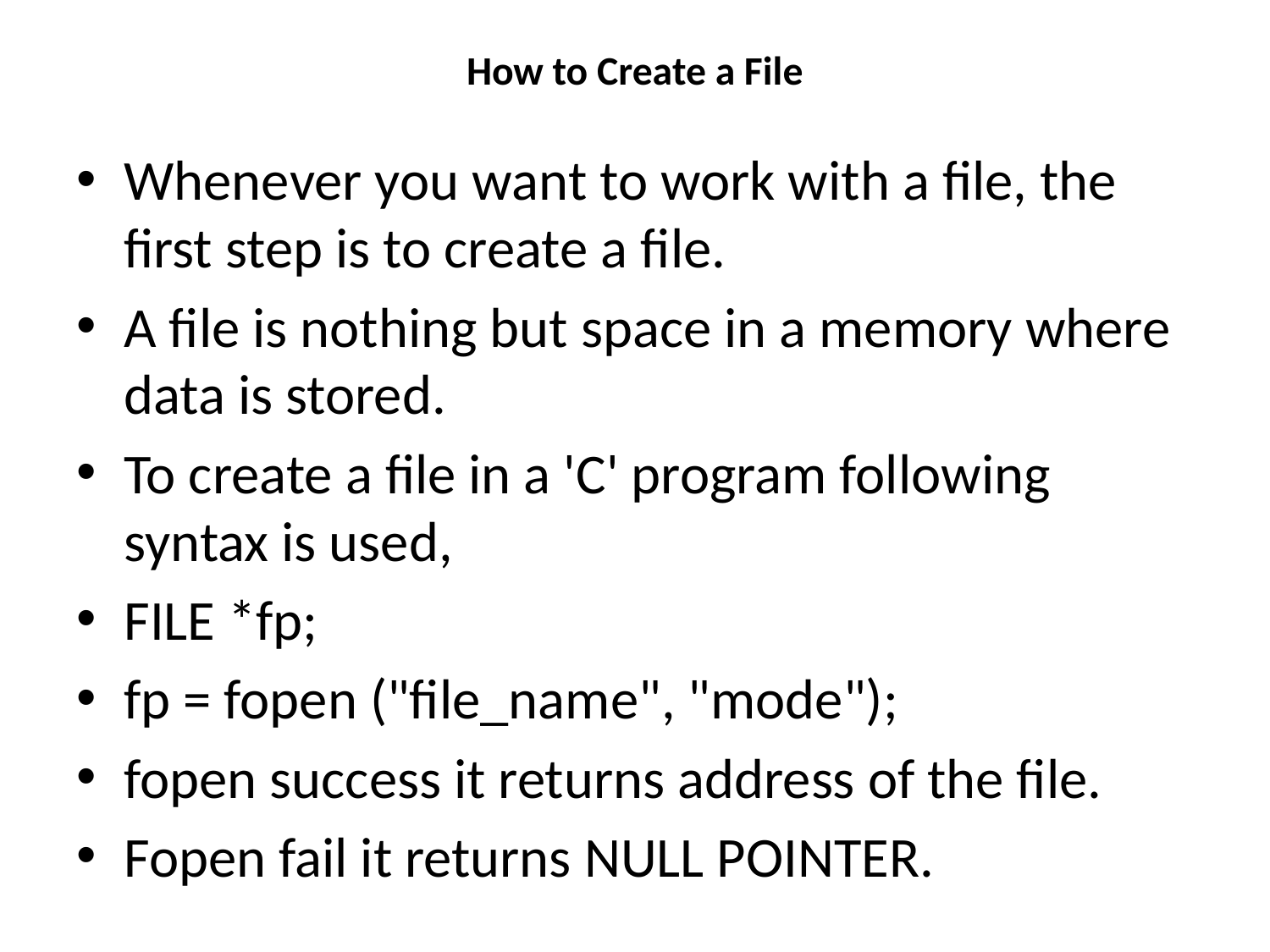

# How to Create a File
Whenever you want to work with a file, the first step is to create a file.
A file is nothing but space in a memory where data is stored.
To create a file in a 'C' program following syntax is used,
FILE *fp;
fp = fopen ("file_name", "mode");
fopen success it returns address of the file.
Fopen fail it returns NULL POINTER.